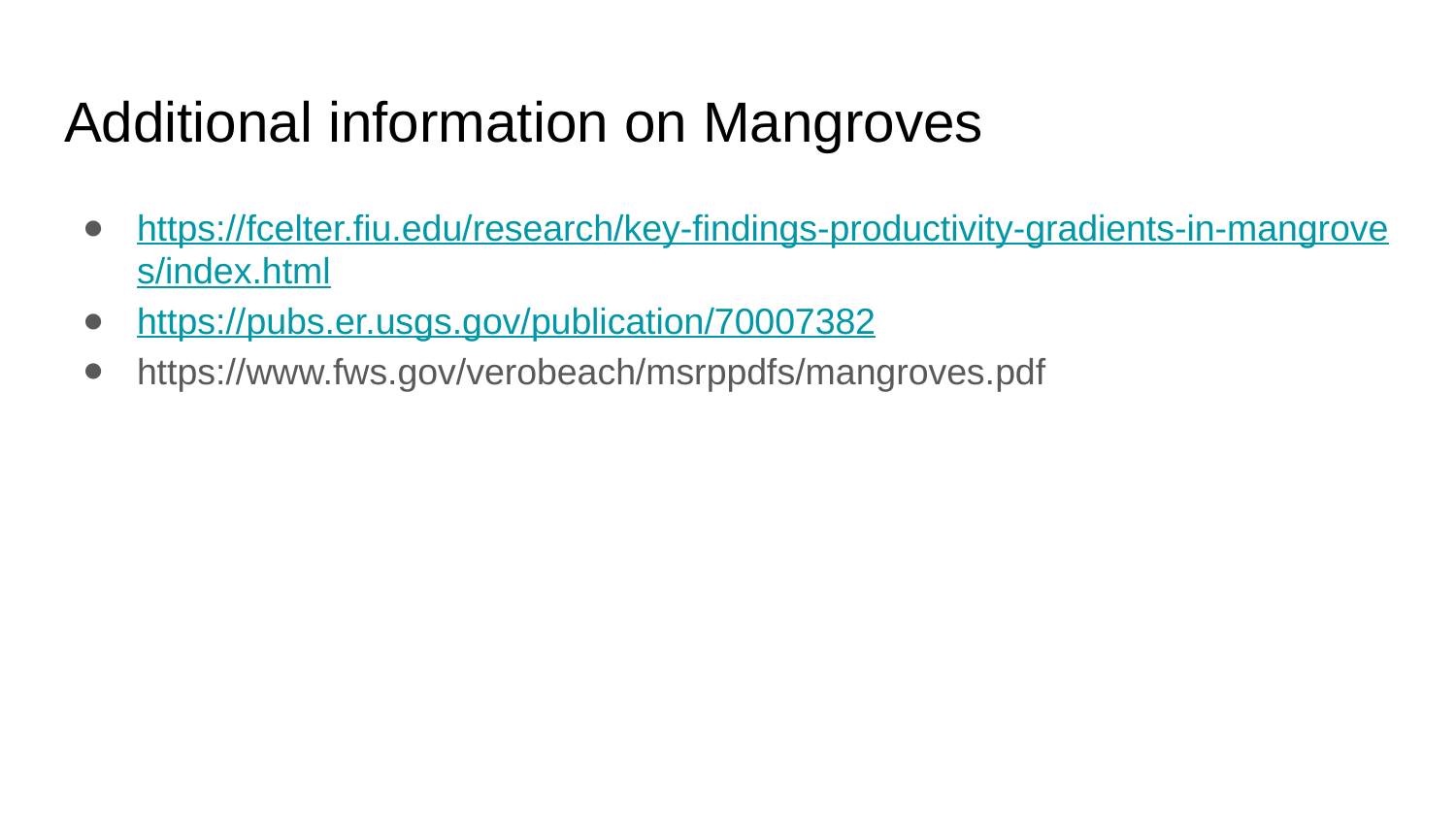

# Additional information on Mangroves
https://fcelter.fiu.edu/research/key-findings-productivity-gradients-in-mangroves/index.html
https://pubs.er.usgs.gov/publication/70007382
https://www.fws.gov/verobeach/msrppdfs/mangroves.pdf